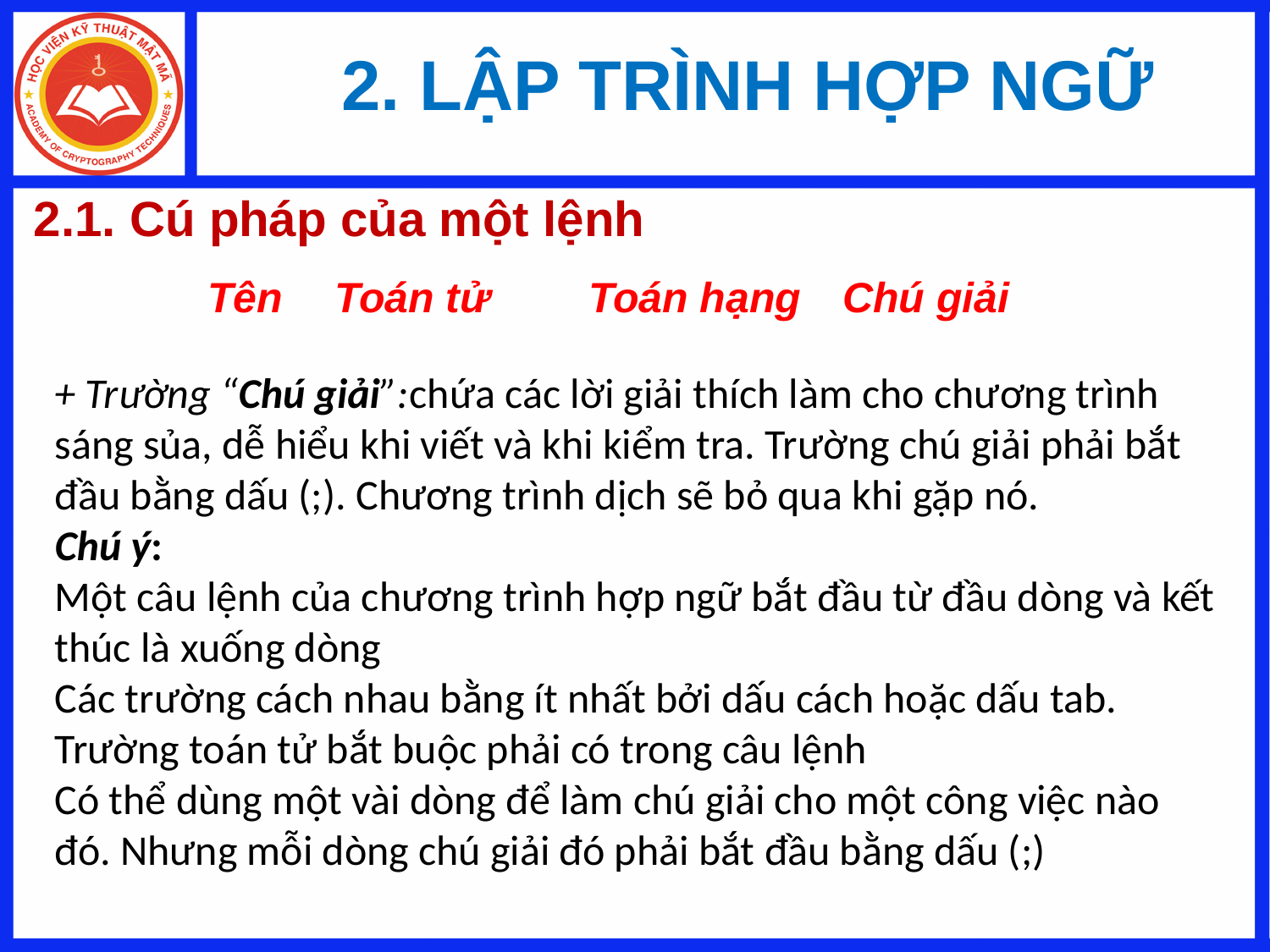

# 2. LẬP TRÌNH HỢP NGỮ
2.1. Cú pháp của một lệnh
Tên	Toán tử	Toán hạng	Chú giải
+ Trường “Chú giải”:chứa các lời giải thích làm cho chương trình sáng sủa, dễ hiểu khi viết và khi kiểm tra. Trường chú giải phải bắt đầu bằng dấu (;). Chương trình dịch sẽ bỏ qua khi gặp nó.
Chú ý:
Một câu lệnh của chương trình hợp ngữ bắt đầu từ đầu dòng và kết thúc là xuống dòng
Các trường cách nhau bằng ít nhất bởi dấu cách hoặc dấu tab.
Trường toán tử bắt buộc phải có trong câu lệnh
Có thể dùng một vài dòng để làm chú giải cho một công việc nào đó. Nhưng mỗi dòng chú giải đó phải bắt đầu bằng dấu (;)